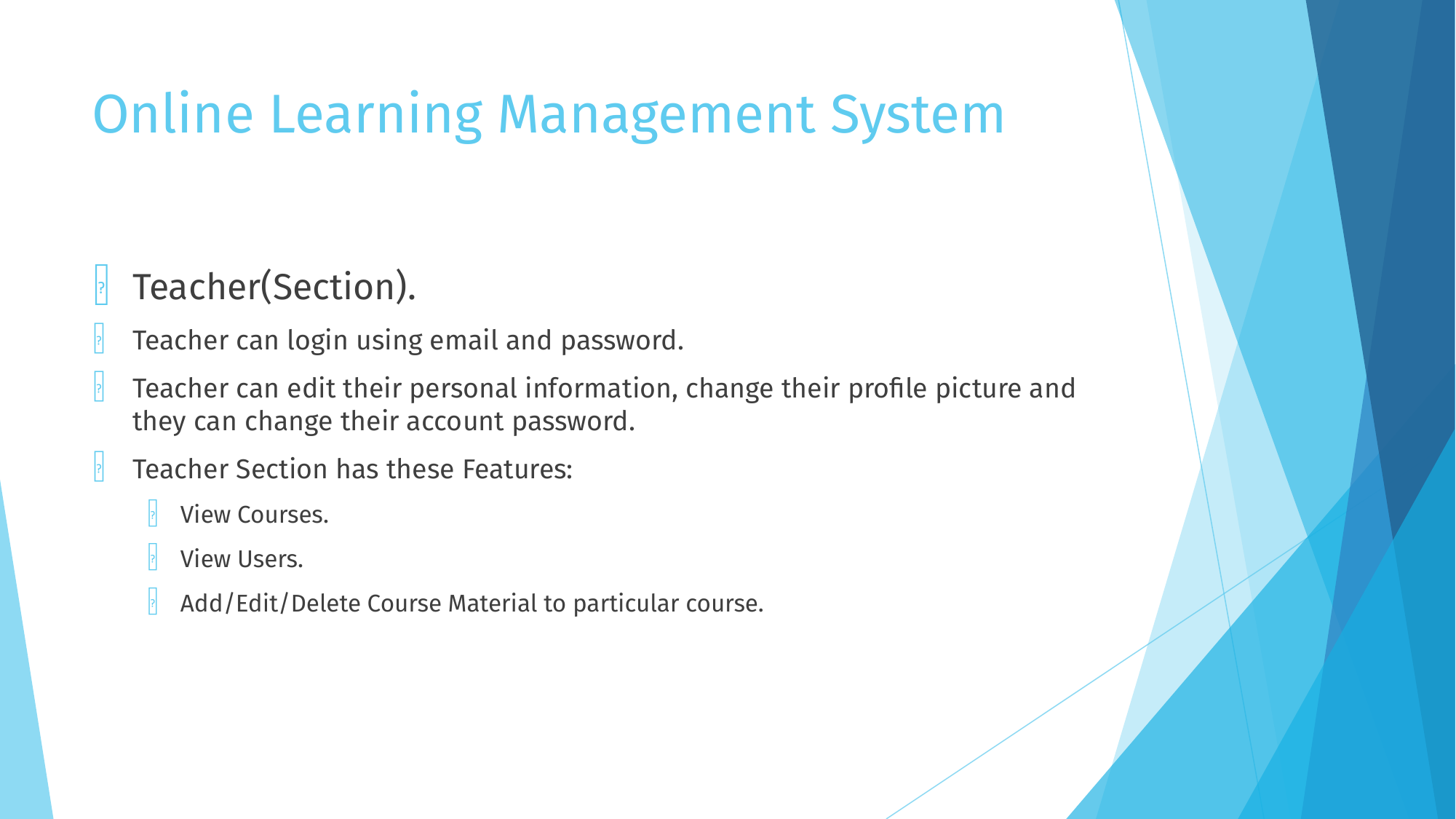

# Online Learning Management System
Teacher(Section).
Teacher can login using email and password.
Teacher can edit their personal information, change their profile picture and they can change their account password.
Teacher Section has these Features:
View Courses.
View Users.
Add/Edit/Delete Course Material to particular course.